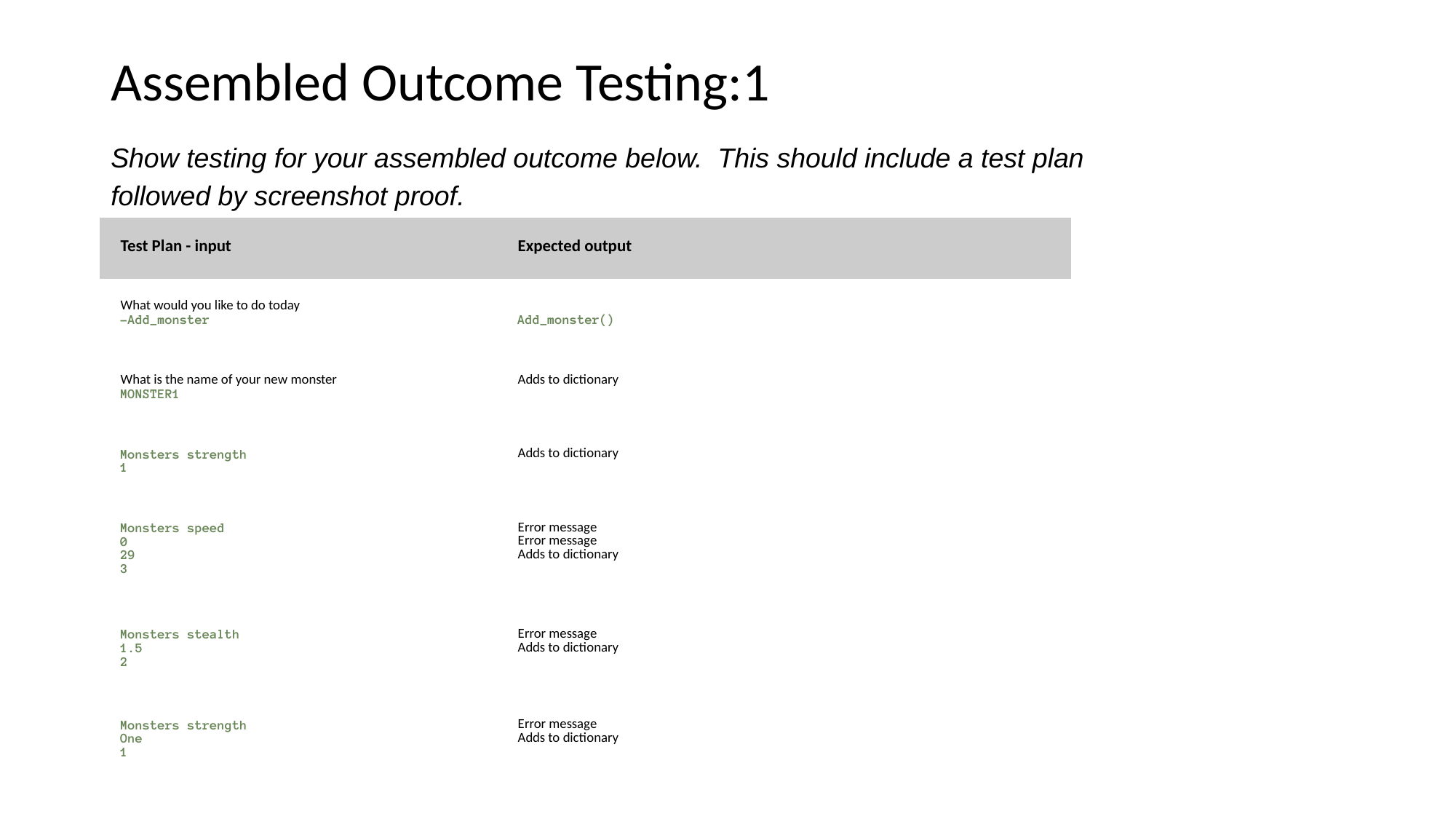

# Assembled Outcome Testing:1
Show testing for your assembled outcome below.  This should include a test plan followed by screenshot proof.
| Test Plan - input | Expected output |
| --- | --- |
| What would you like to do today -Add\_monster | Add\_monster() |
| What is the name of your new monster MONSTER1 | Adds to dictionary |
| Monsters strength 1 | Adds to dictionary |
| Monsters speed 0 29 3 | Error message Error message Adds to dictionary |
| Monsters stealth 1.5 2 | Error message Adds to dictionary |
| Monsters strength One 1 | Error message Adds to dictionary |